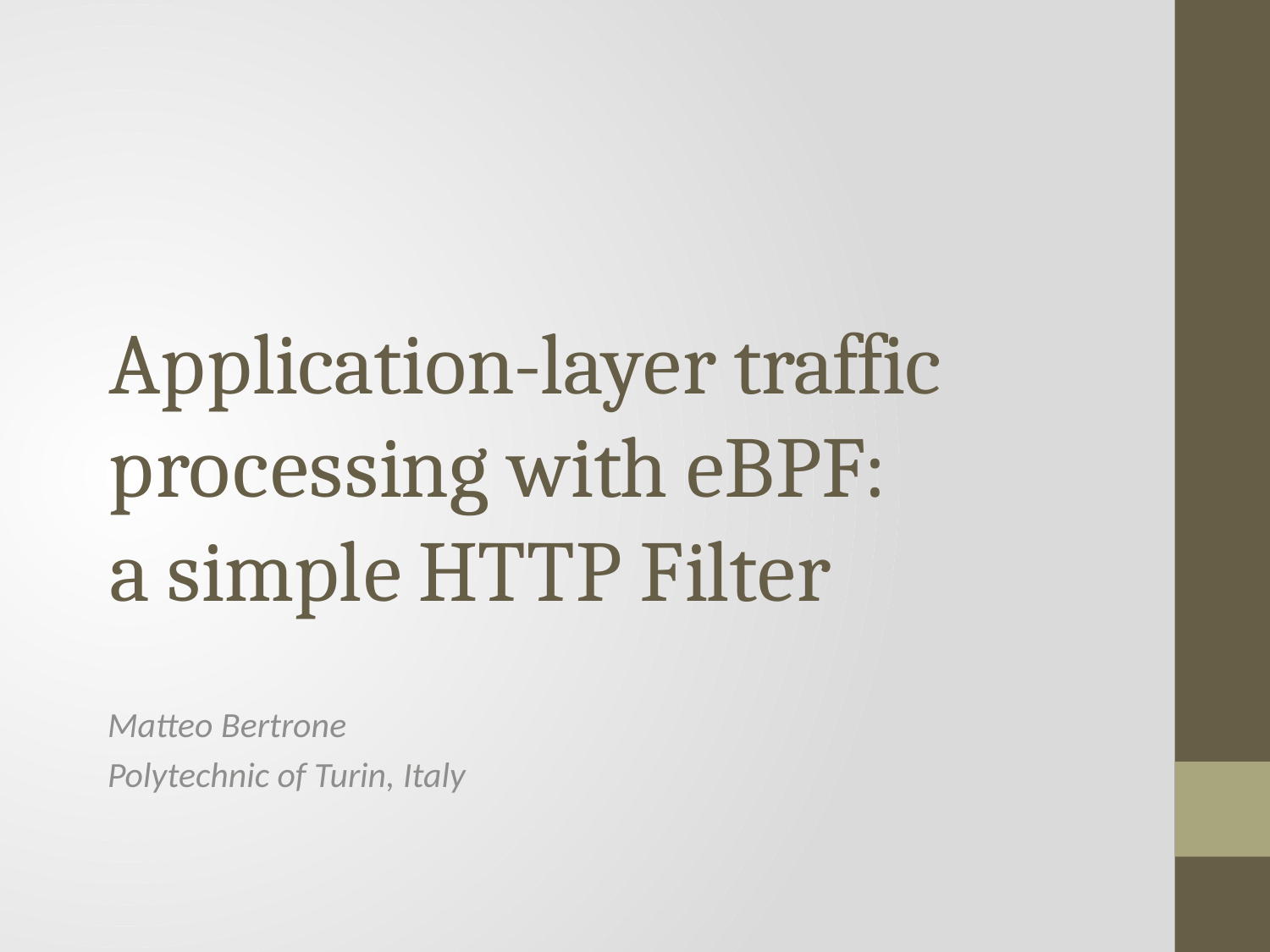

# Application-layer traffic processing with eBPF: a simple HTTP Filter
Matteo Bertrone
Polytechnic of Turin, Italy